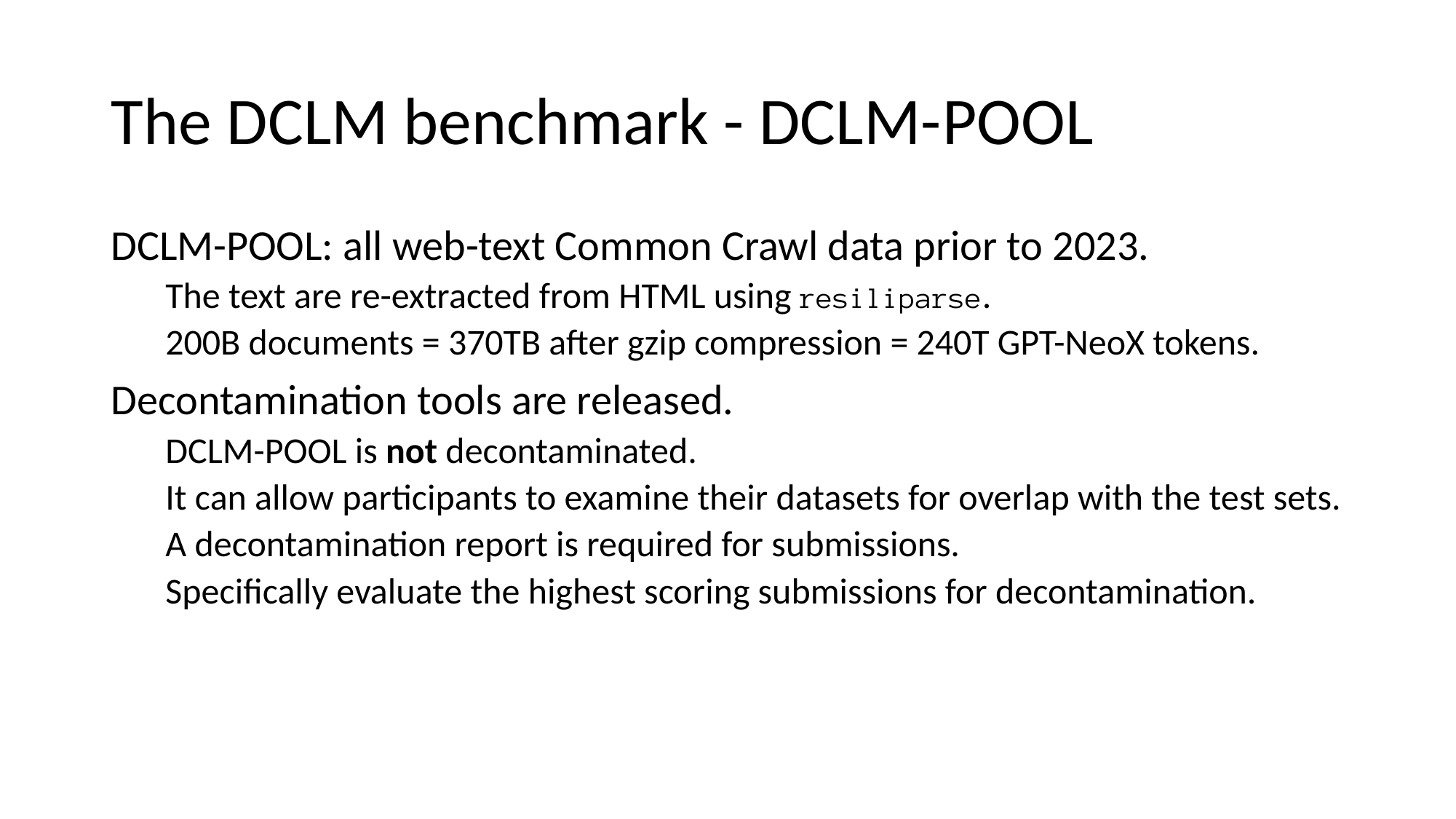

# The DCLM benchmark - DCLM-Pool
DCLM-Pool: all web-text Common Crawl data prior to 2023.
The text are re-extracted from HTML using resiliparse.
200B documents = 370TB after gzip compression = 240T GPT-NeoX tokens.
Decontamination tools are released.
DCLM-Pool is not decontaminated.
It can allow participants to examine their datasets for overlap with the test sets.
A decontamination report is required for submissions.
Specifically evaluate the highest scoring submissions for decontamination.